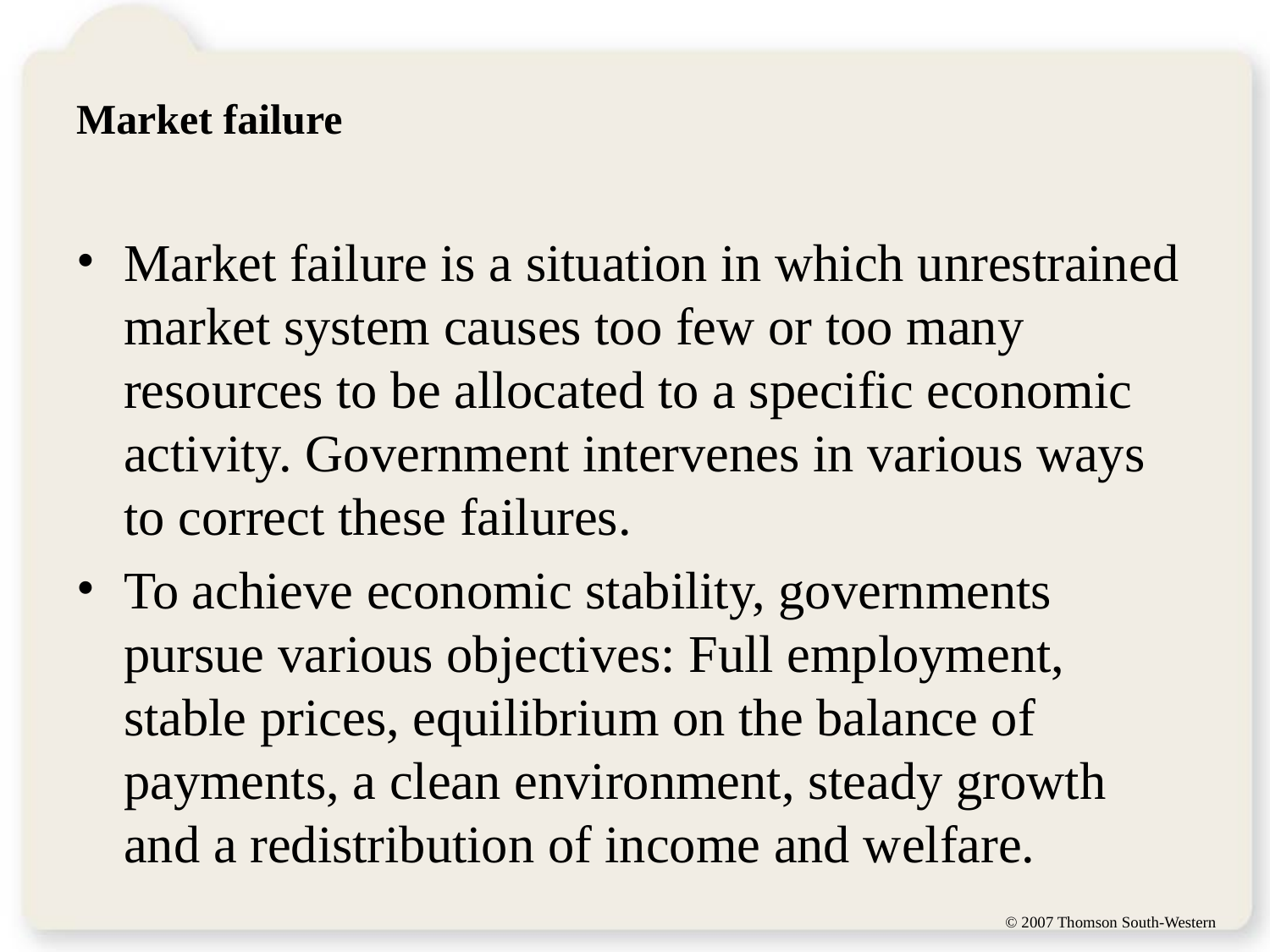

# Market failure
Market failure is a situation in which unrestrained market system causes too few or too many resources to be allocated to a specific economic activity. Government intervenes in various ways to correct these failures.
To achieve economic stability, governments pursue various objectives: Full employment, stable prices, equilibrium on the balance of payments, a clean environment, steady growth and a redistribution of income and welfare.